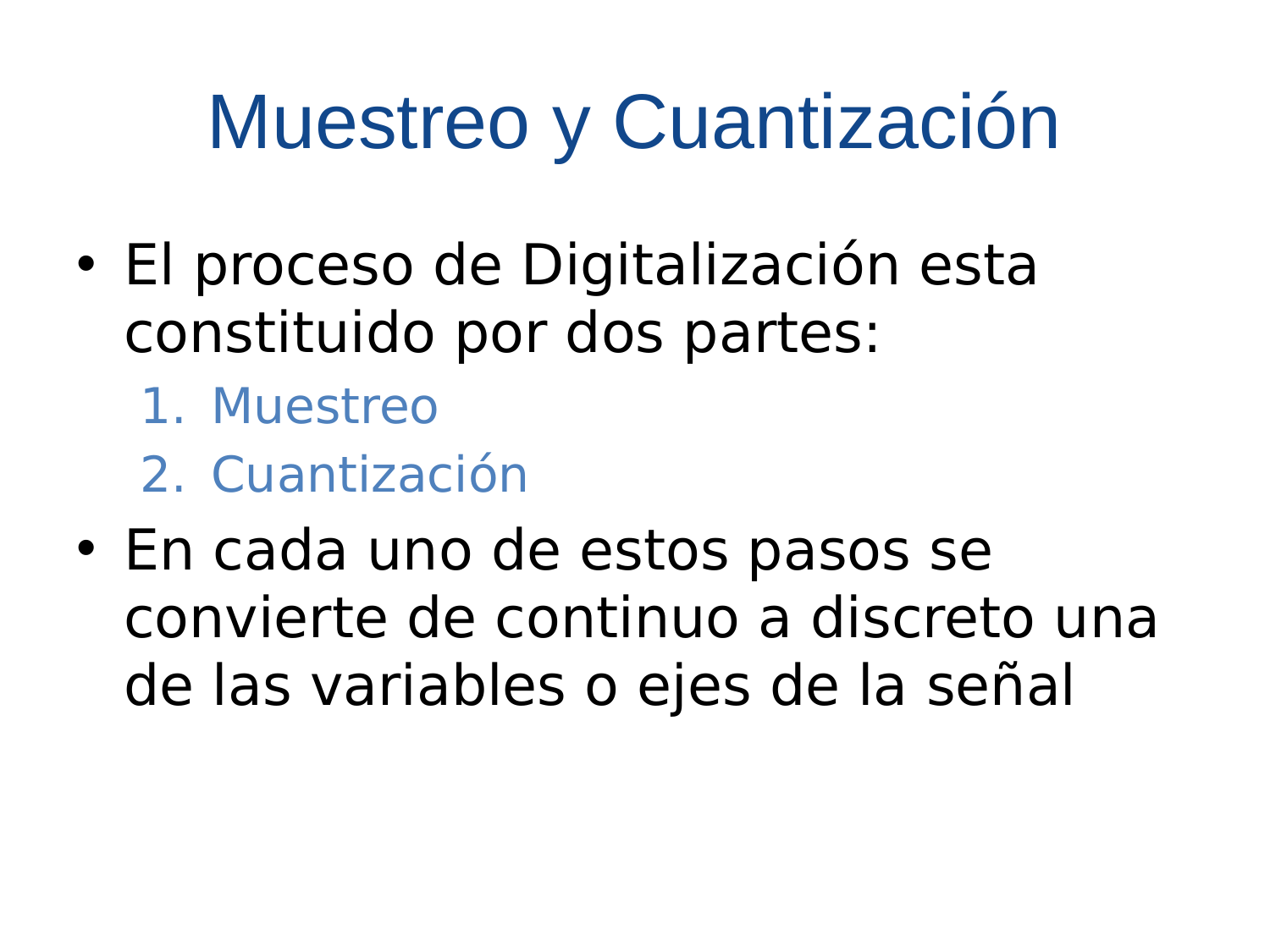

# Muestreo y Cuantización
El proceso de Digitalización esta constituido por dos partes:
Muestreo
Cuantización
En cada uno de estos pasos se convierte de continuo a discreto una de las variables o ejes de la señal